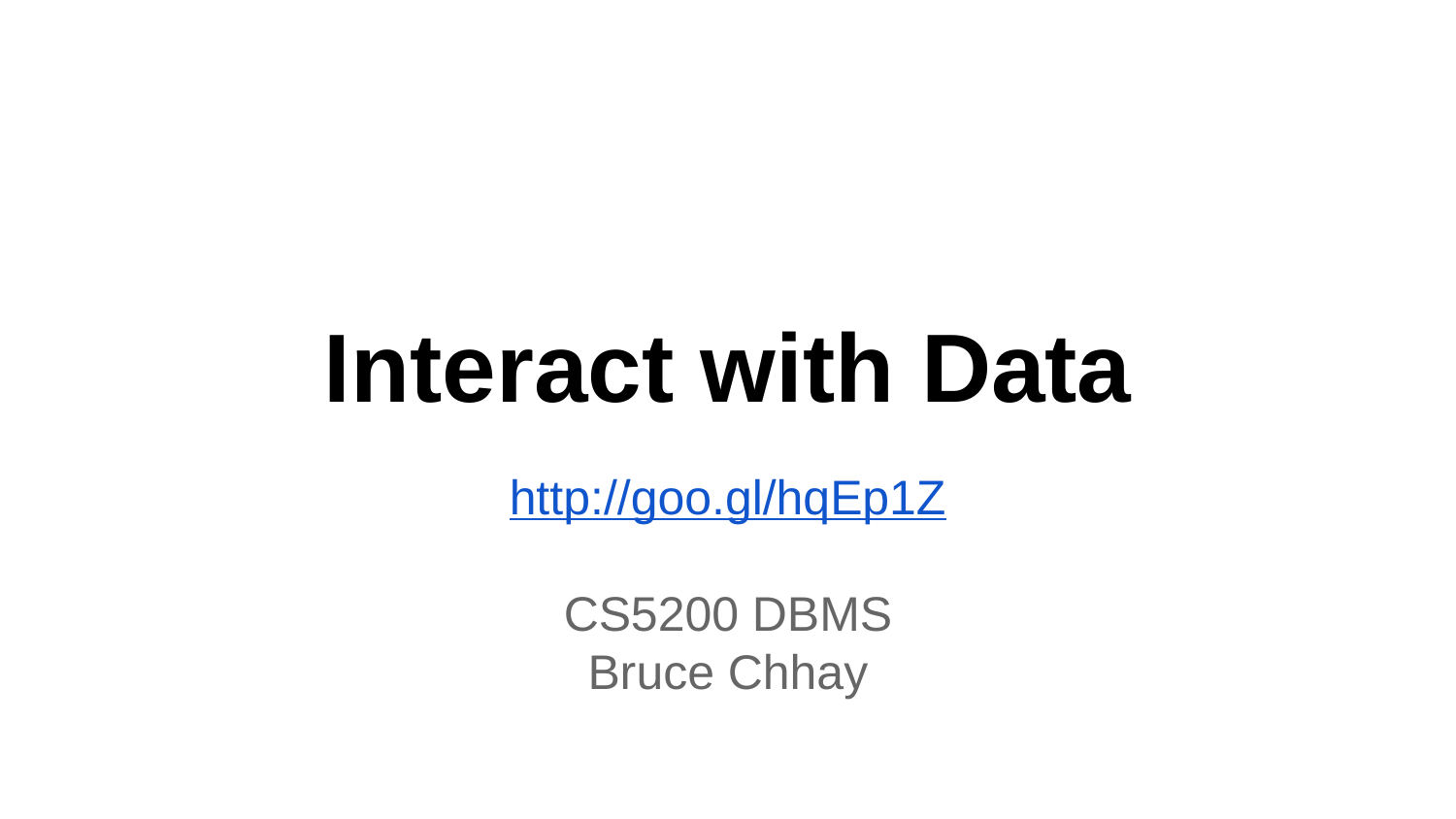

# Interact with Data
http://goo.gl/hqEp1Z

CS5200 DBMS
Bruce Chhay